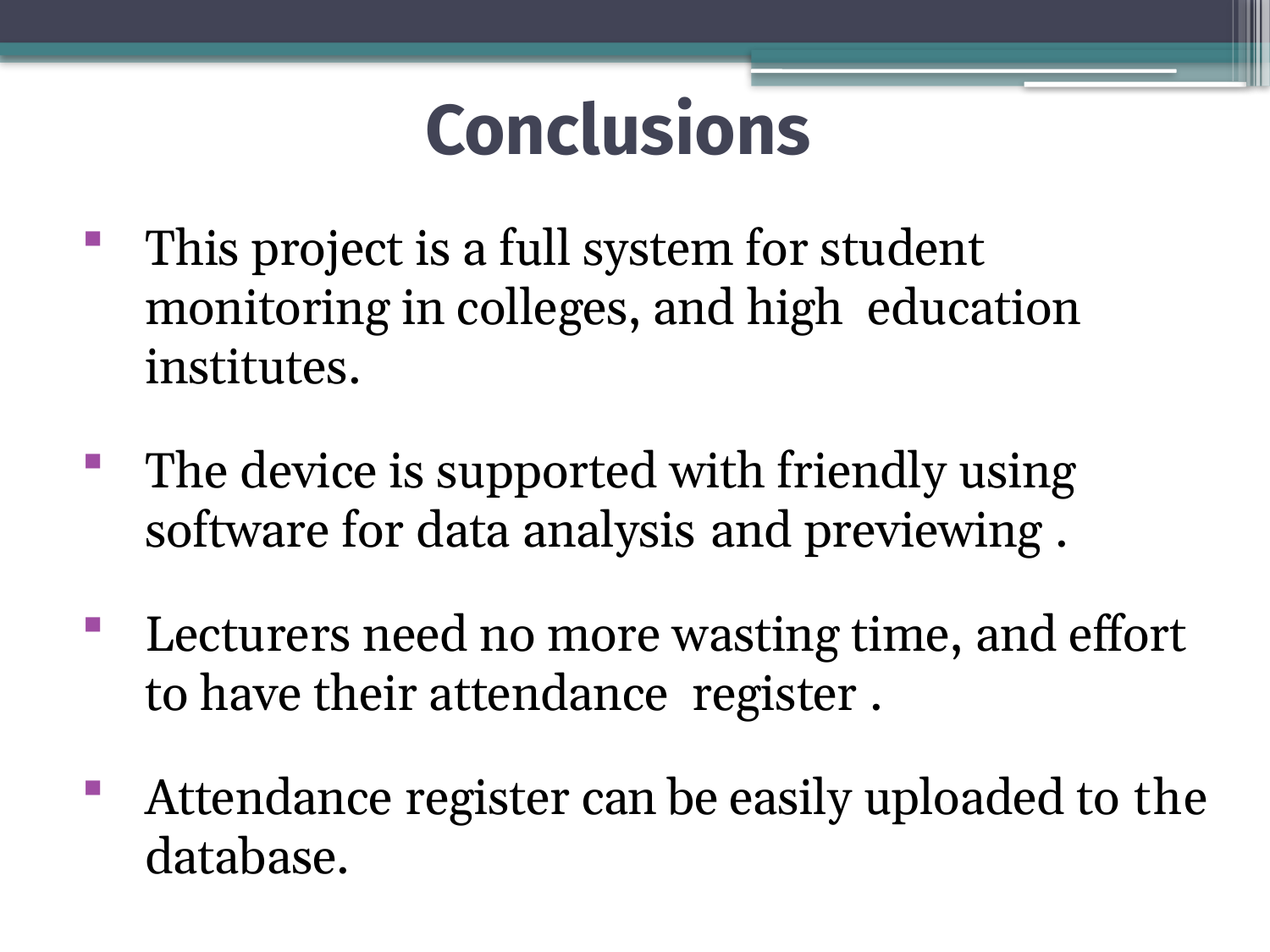

# Conclusions
This project is a full system for student monitoring in colleges, and high  education institutes.

The device is supported with friendly using software for data analysis and previewing .

Lecturers need no more wasting time, and effort to have their attendance  register .

Attendance register can be easily uploaded to the database.